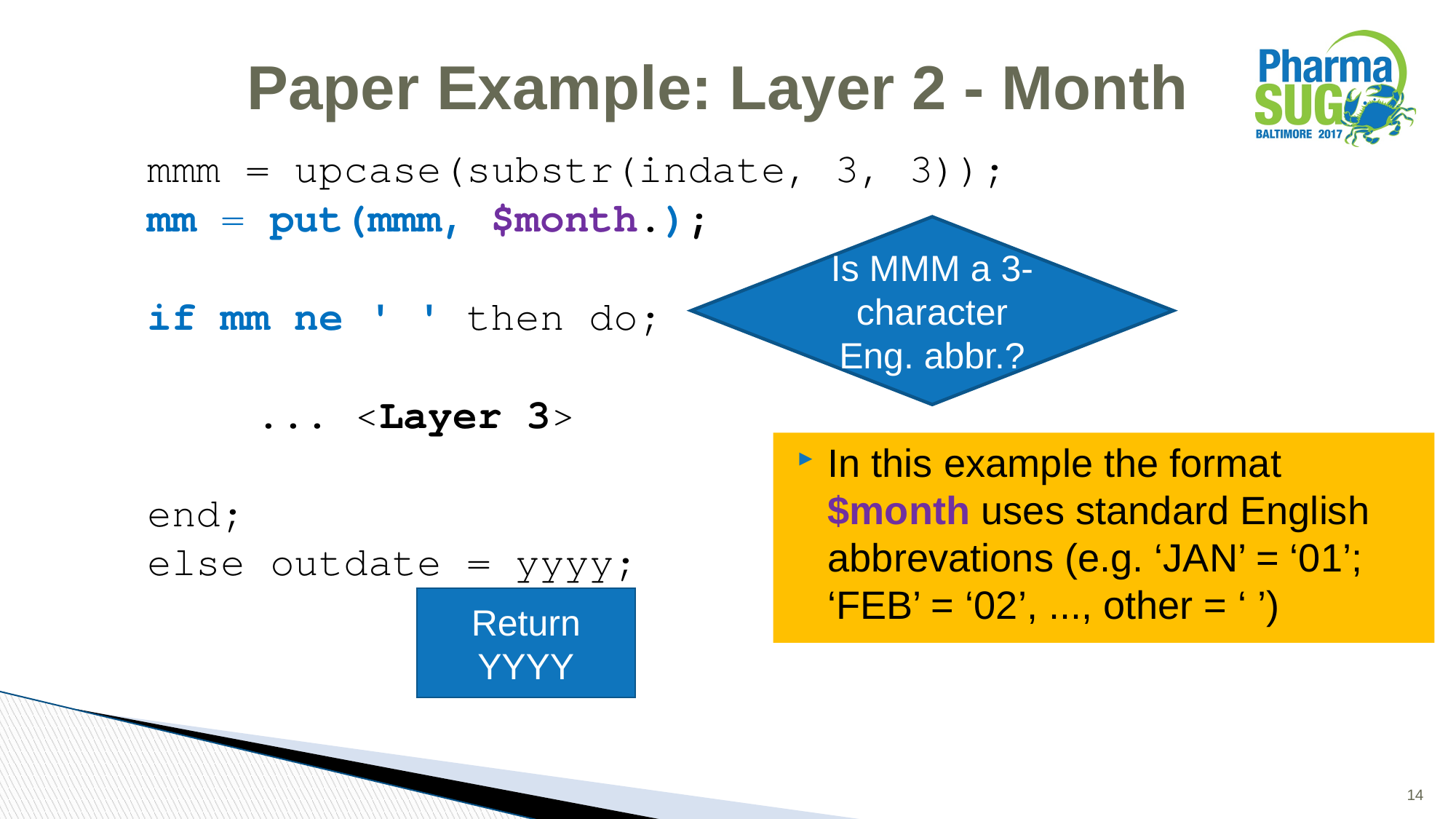

# Paper Example: Layer 2 - Month
mmm = upcase(substr(indate, 3, 3));
mm = put(mmm, $month.);

if mm ne ' ' then do;

	... <Layer 3>

end;
else outdate = yyyy;
Is MMM a 3-character Eng. abbr.?
In this example the format $month uses standard English abbrevations (e.g. ‘JAN’ = ‘01’; ‘FEB’ = ‘02’, ..., other = ‘ ’)
Return YYYY
14